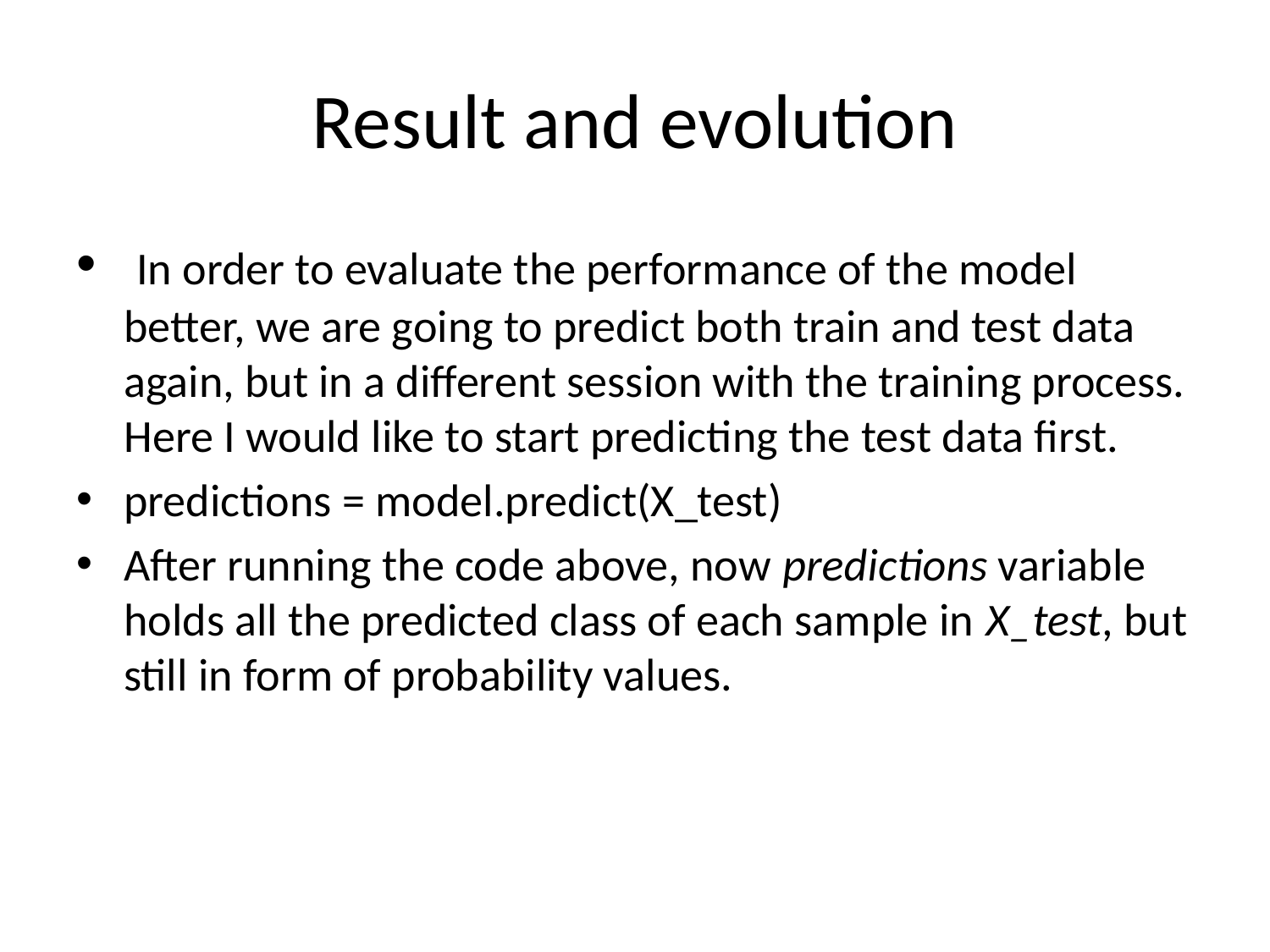

# Result and evolution
 In order to evaluate the performance of the model better, we are going to predict both train and test data again, but in a different session with the training process. Here I would like to start predicting the test data first.
predictions = model.predict(X_test)
After running the code above, now predictions variable holds all the predicted class of each sample in X_test, but still in form of probability values.